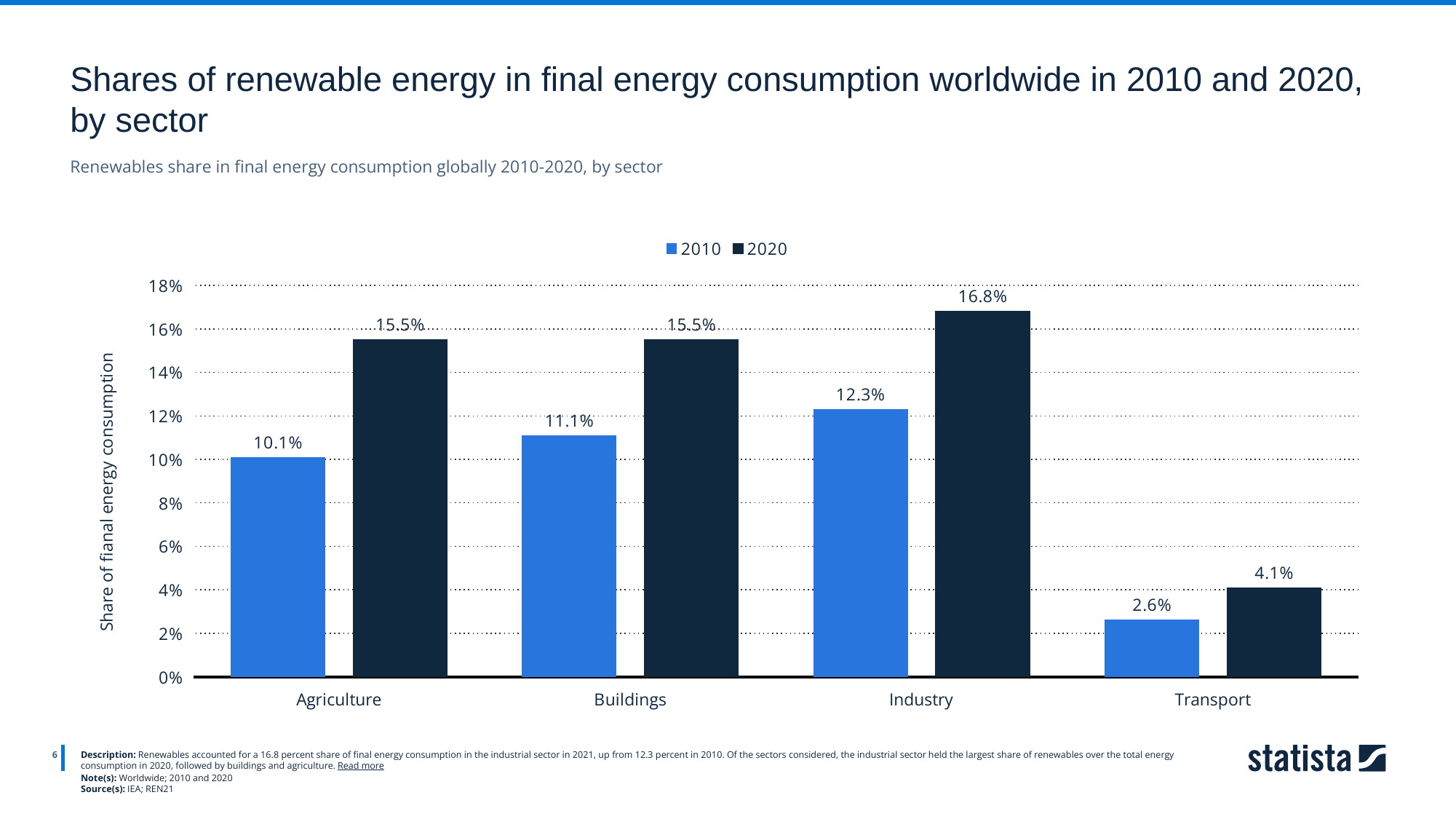

Shares of renewable energy in final energy consumption worldwide in 2010 and 2020, by sector
Renewables share in final energy consumption globally 2010-2020, by sector

### Chart

| Category | 2010 | 2020 |
|---|---|---|
| Agriculture | 0.101 | 0.155 |
| Buildings | 0.111 | 0.155 |
| Industry | 0.123 | 0.168 |
| Transport | 0.026 | 0.041 |
6
Description: Renewables accounted for a 16.8 percent share of final energy consumption in the industrial sector in 2021, up from 12.3 percent in 2010. Of the sectors considered, the industrial sector held the largest share of renewables over the total energy consumption in 2020, followed by buildings and agriculture. Read more
Note(s): Worldwide; 2010 and 2020
Source(s): IEA; REN21